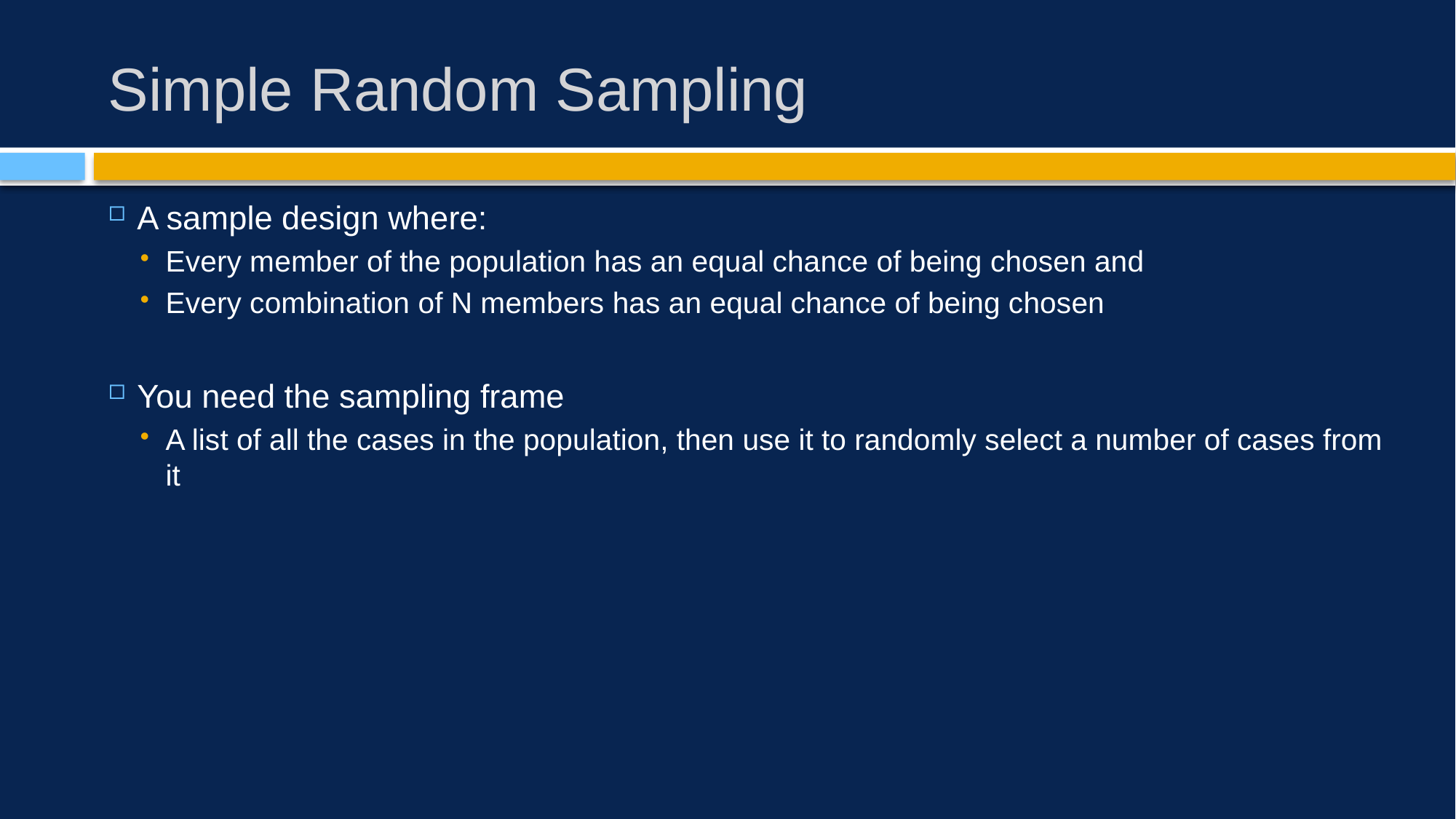

# Simple Random Sampling
A sample design where:
Every member of the population has an equal chance of being chosen and
Every combination of N members has an equal chance of being chosen

You need the sampling frame
A list of all the cases in the population, then use it to randomly select a number of cases from it